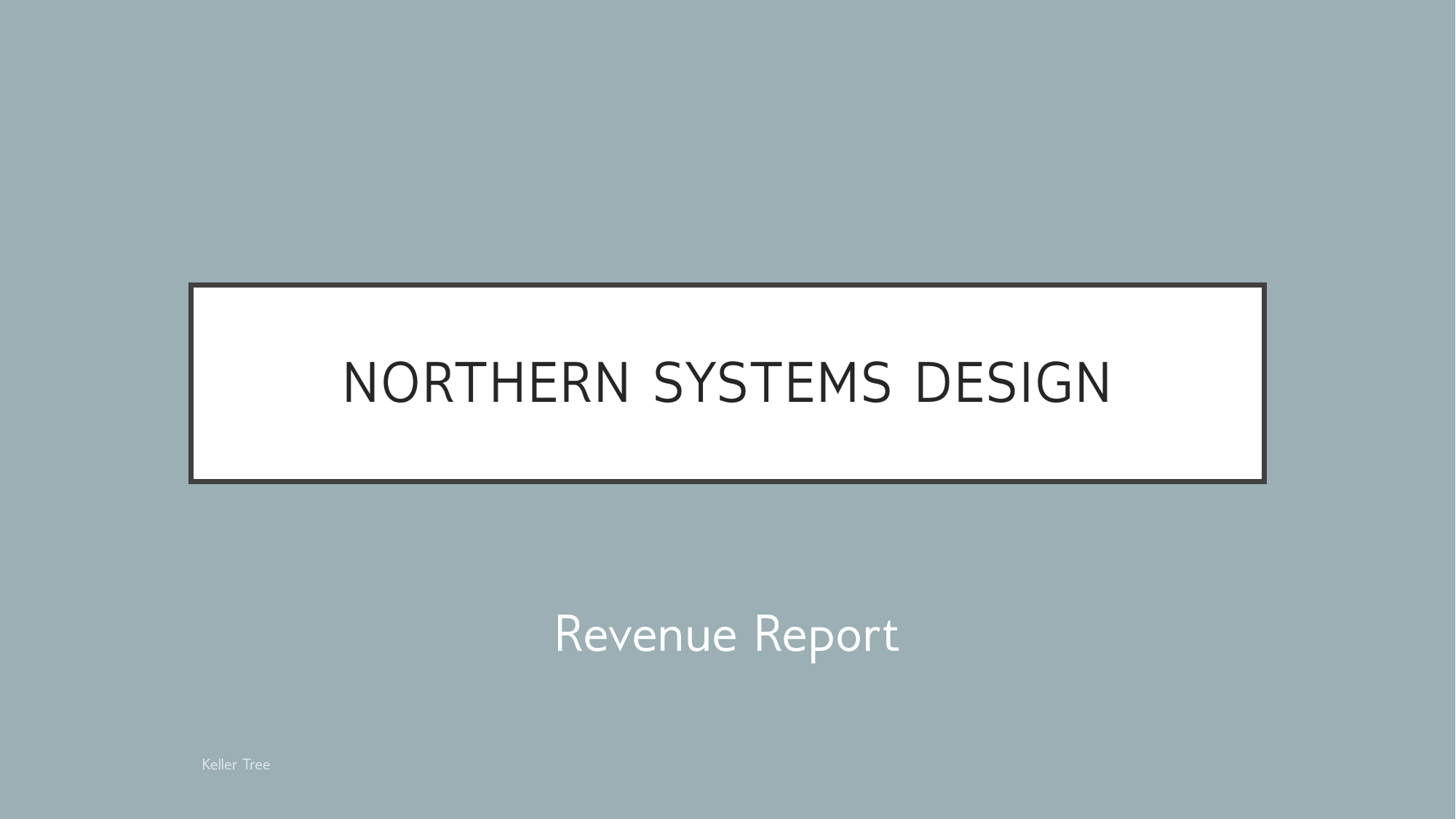

# Northern Systems Design

Revenue Report

Keller Tree